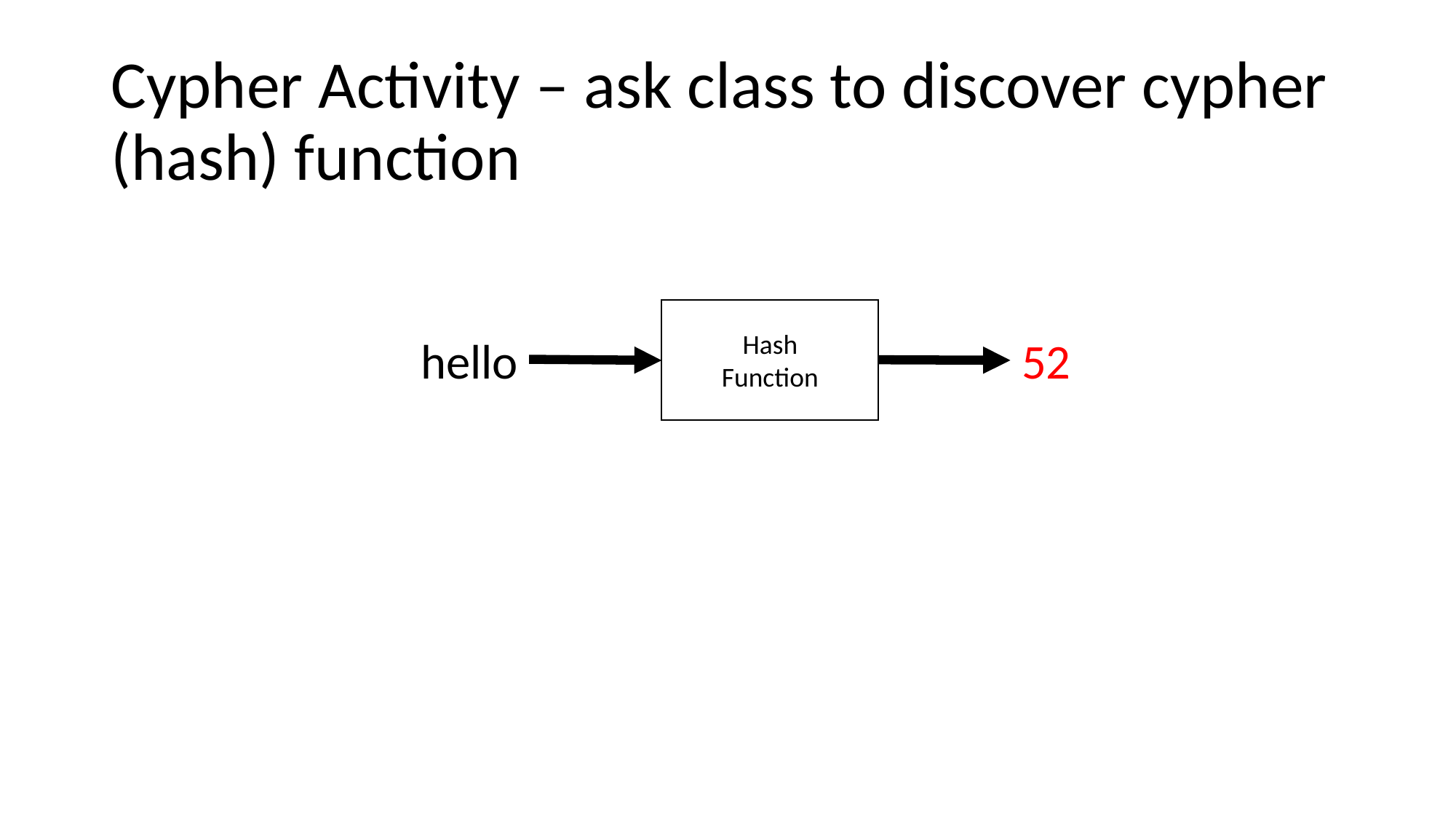

# Cypher Activity – ask class to discover cypher (hash) function
Hash
Function
52
hello